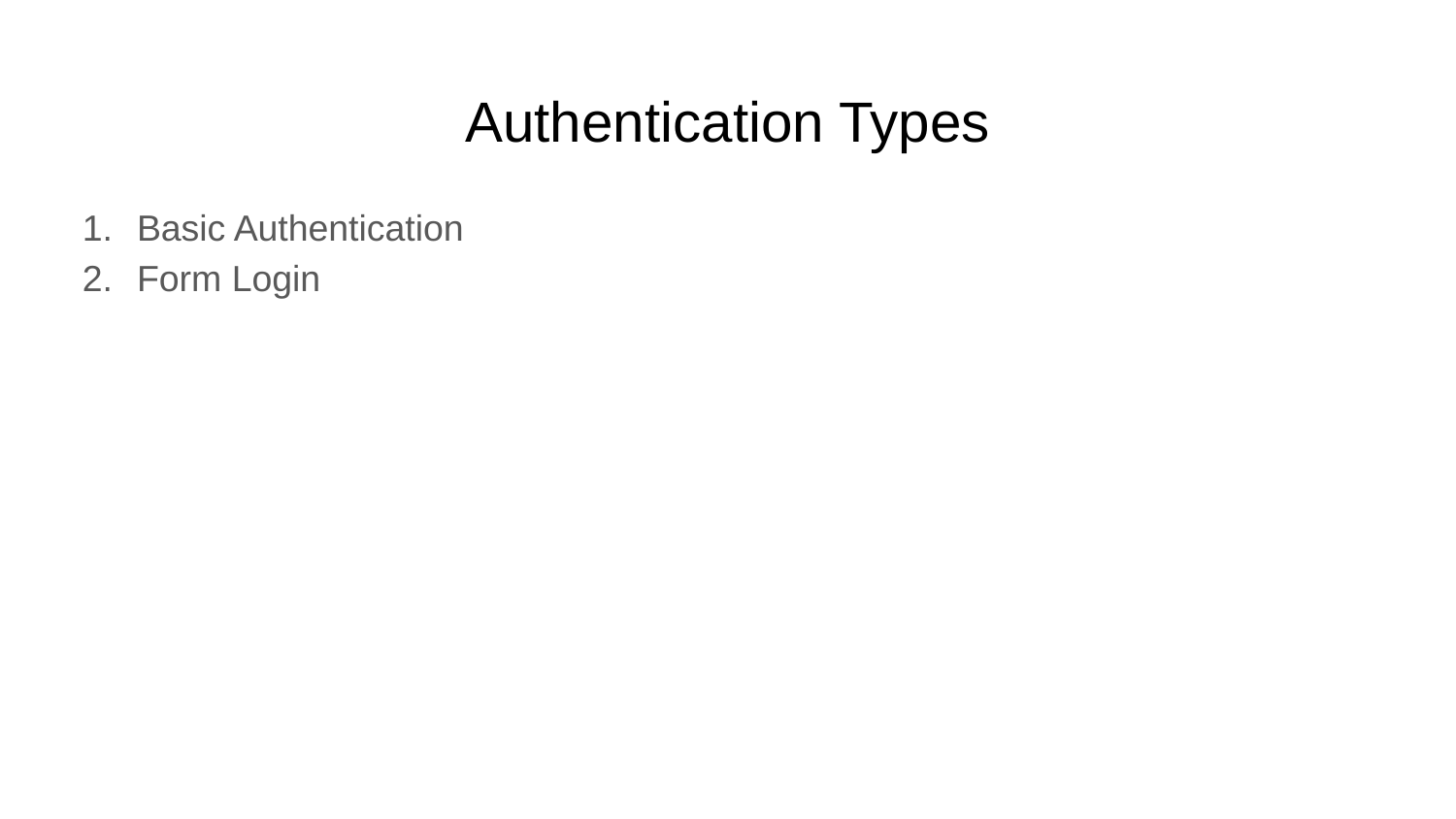

# Authentication Types
Basic Authentication
Form Login